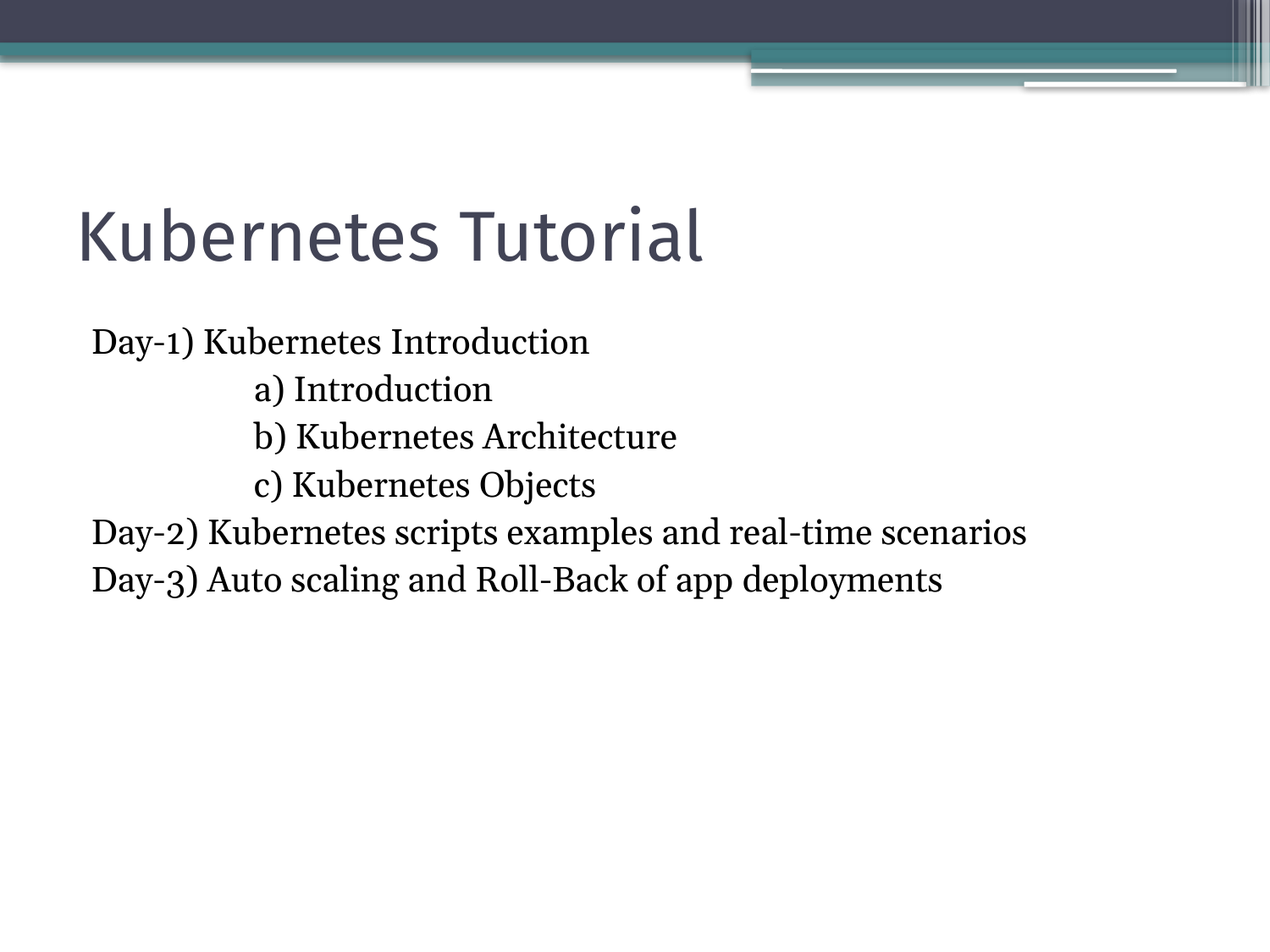

# Kubernetes Tutorial
Day-1) Kubernetes Introduction
		a) Introduction
		b) Kubernetes Architecture
		c) Kubernetes Objects
Day-2) Kubernetes scripts examples and real-time scenarios
Day-3) Auto scaling and Roll-Back of app deployments